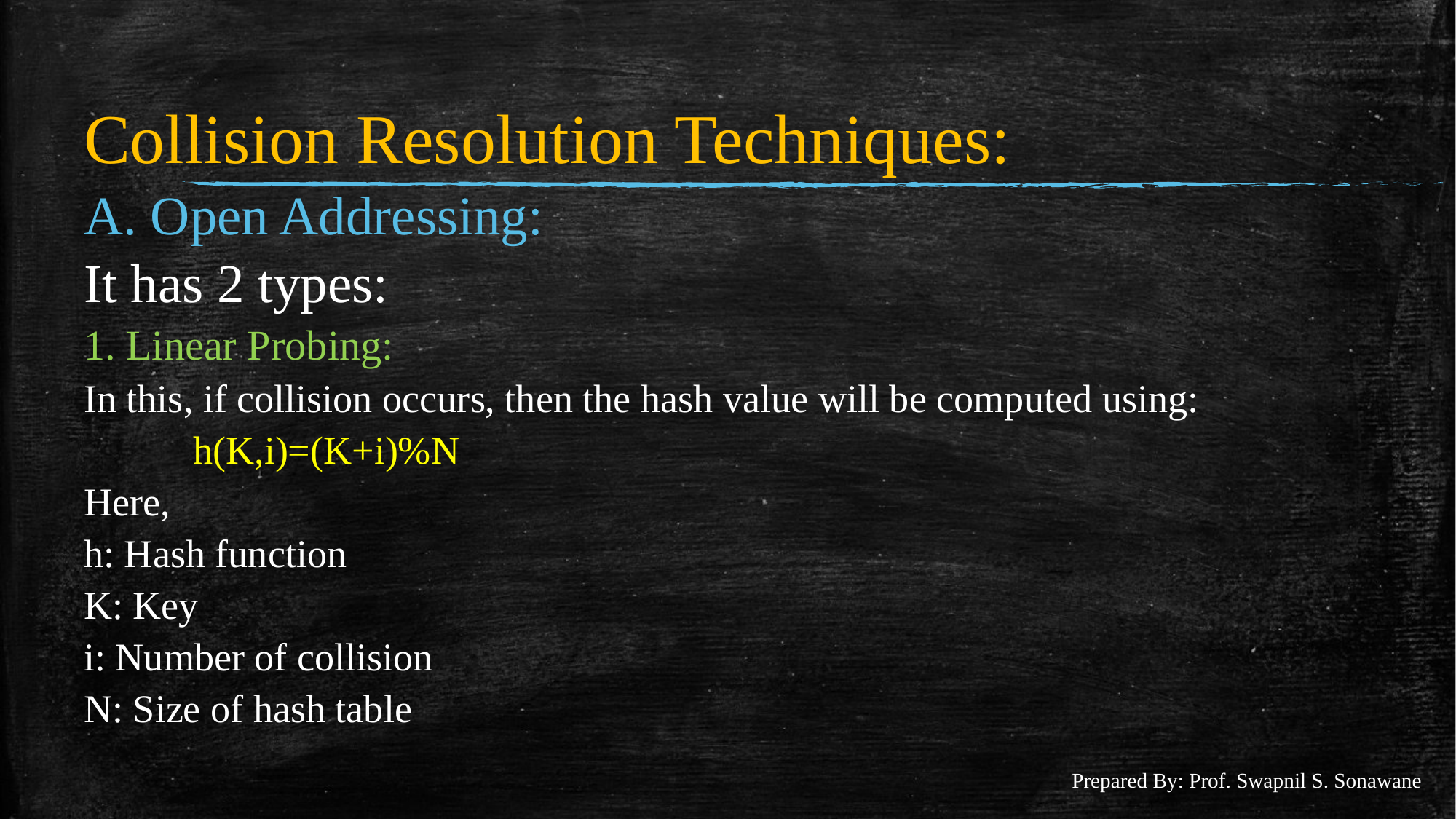

#
Collision Resolution Techniques:
A. Open Addressing:
It has 2 types:
1. Linear Probing:
In this, if collision occurs, then the hash value will be computed using:
	h(K,i)=(K+i)%N
Here,
h: Hash function
K: Key
i: Number of collision
N: Size of hash table

Prepared By: Prof. Swapnil S. Sonawane